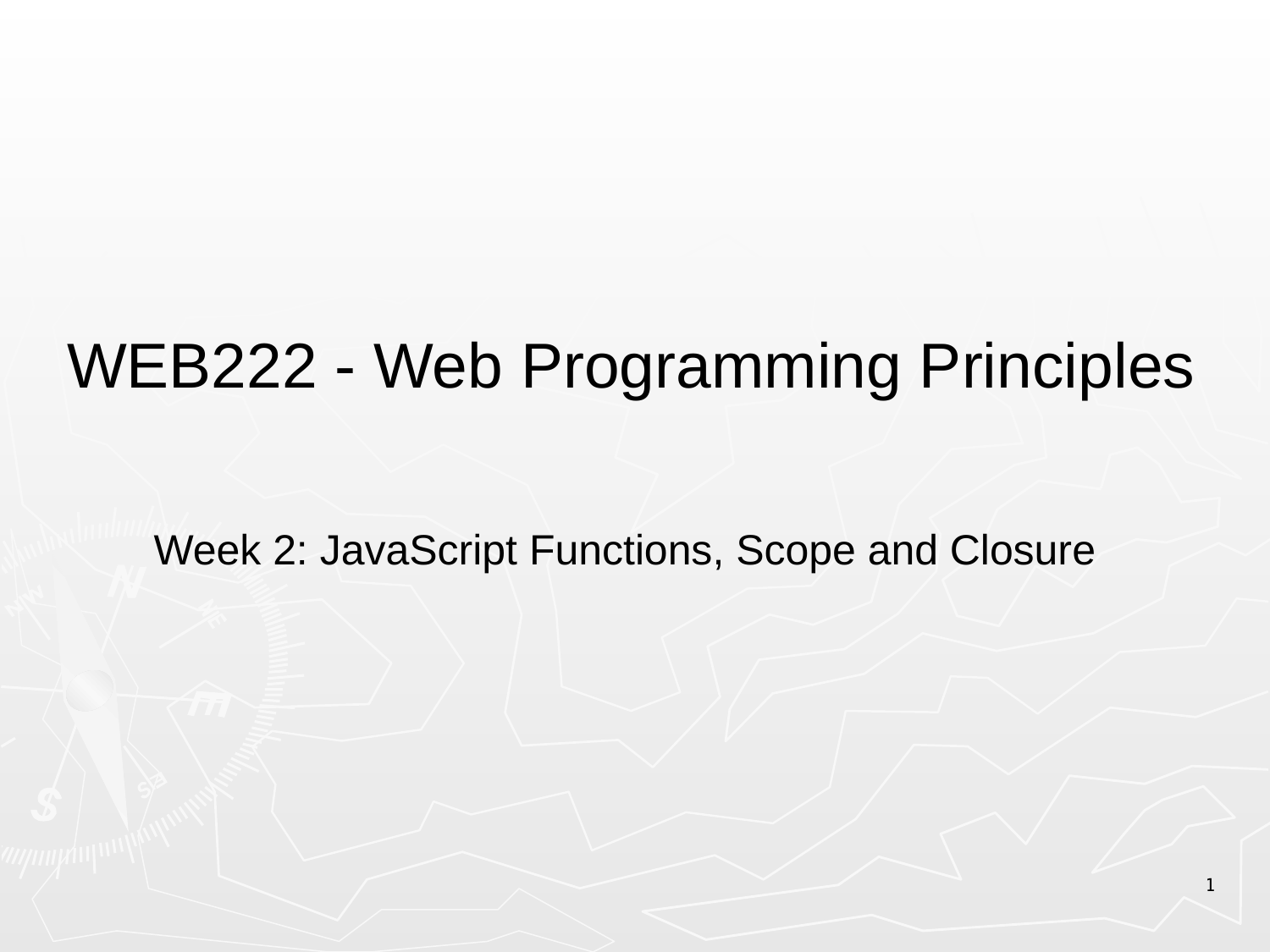

# WEB222 - Web Programming Principles
Week 2: JavaScript Functions, Scope and Closure
1